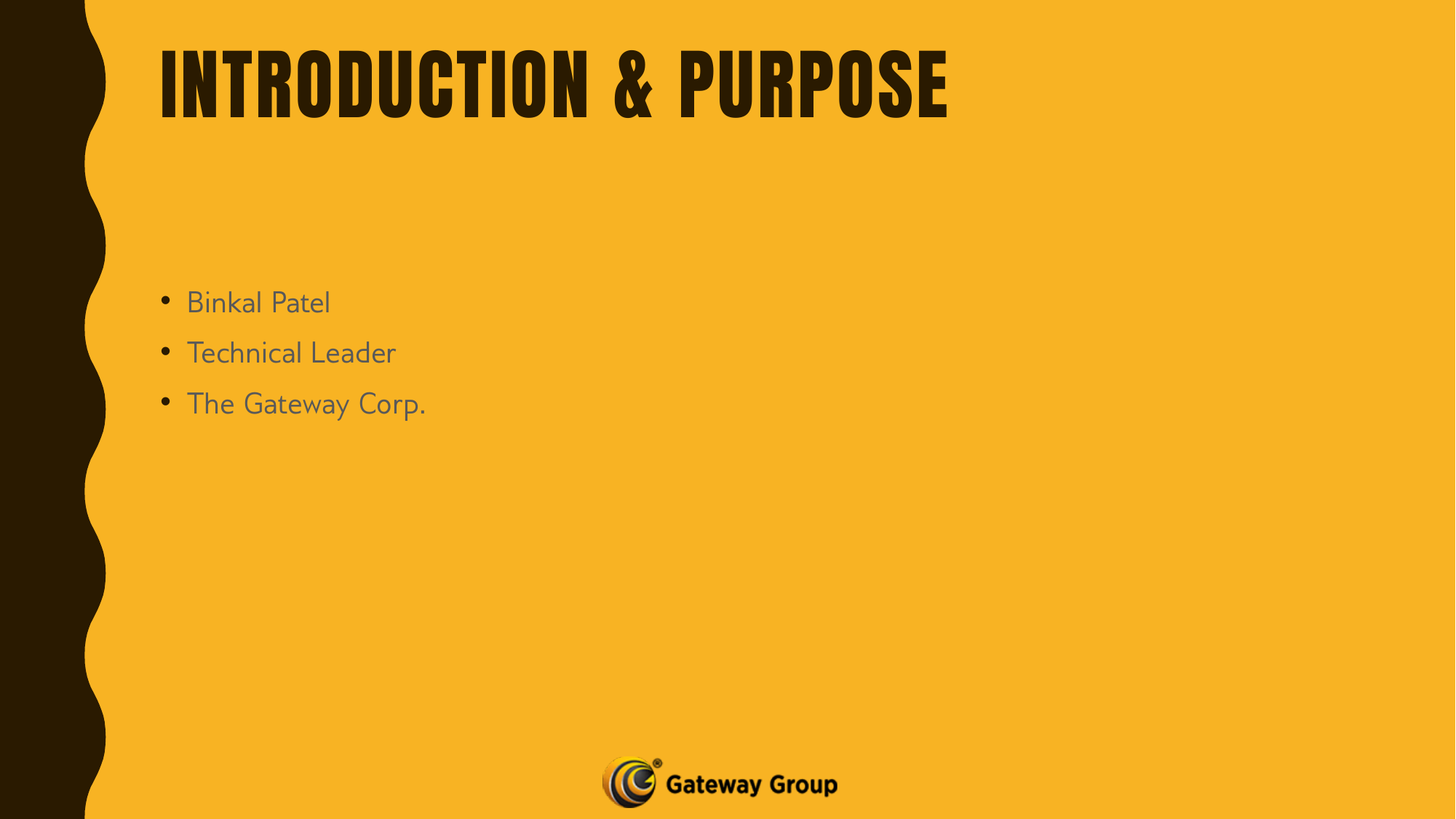

# Introduction & Purpose
Binkal Patel
Technical Leader
The Gateway Corp.